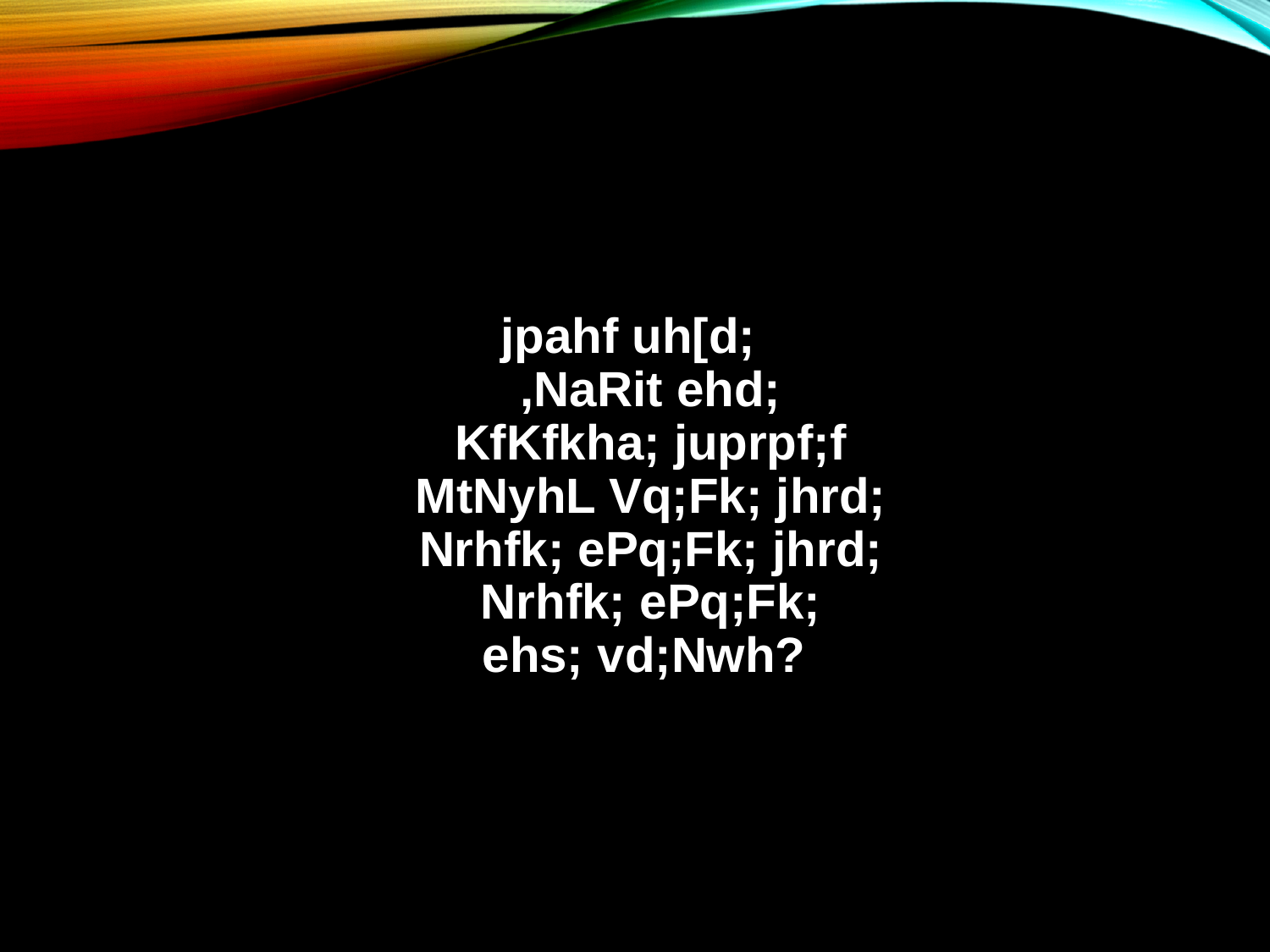

#
jpahf uh[d;
,NaRit ehd;
KfKfkha; juprpf;f
MtNyhL Vq;Fk; jhrd;
Nrhfk; ePq;Fk; jhrd;
Nrhfk; ePq;Fk;
ehs; vd;Nwh?